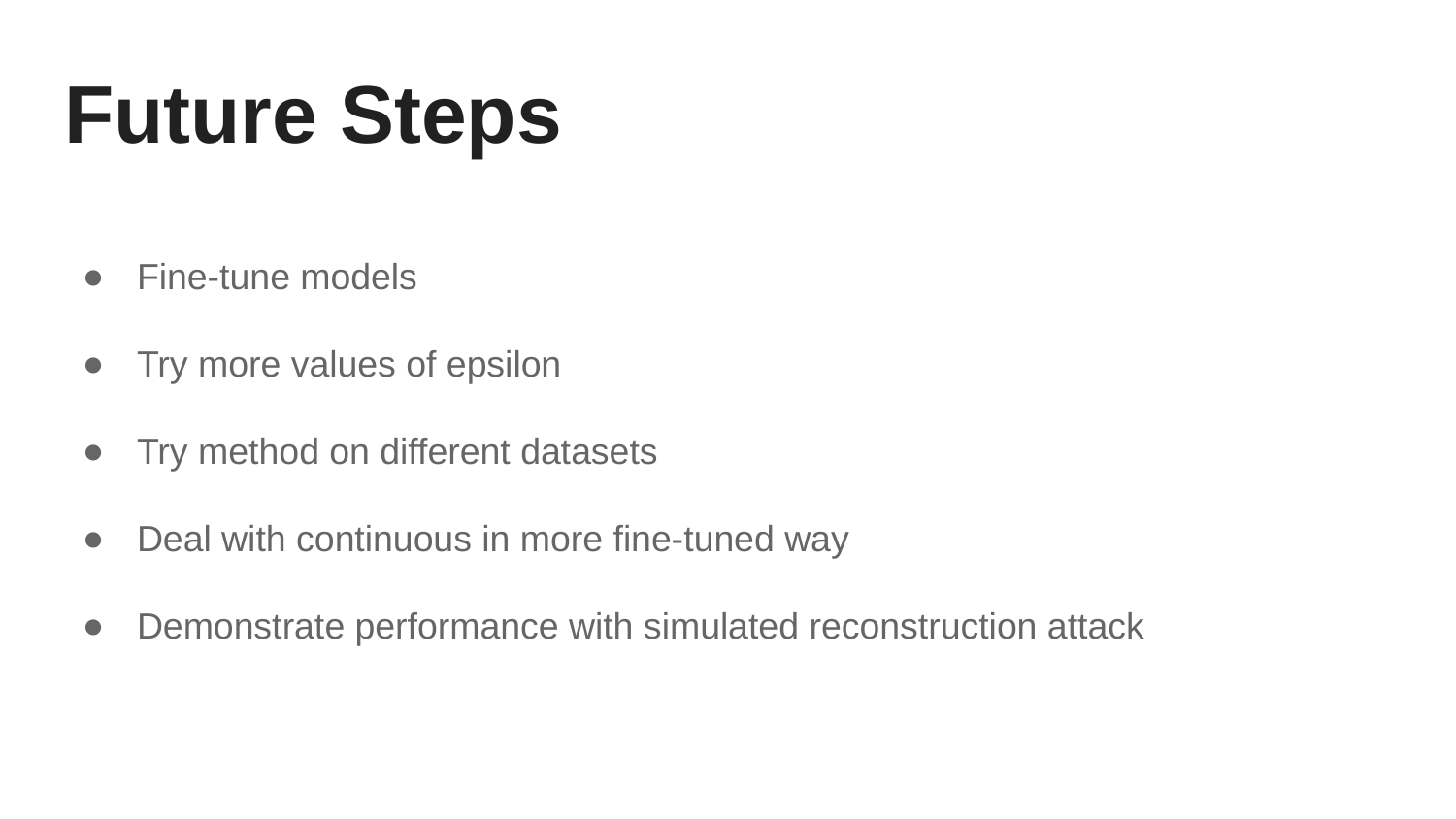

# Future Steps
Fine-tune models
Try more values of epsilon
Try method on different datasets
Deal with continuous in more fine-tuned way
Demonstrate performance with simulated reconstruction attack